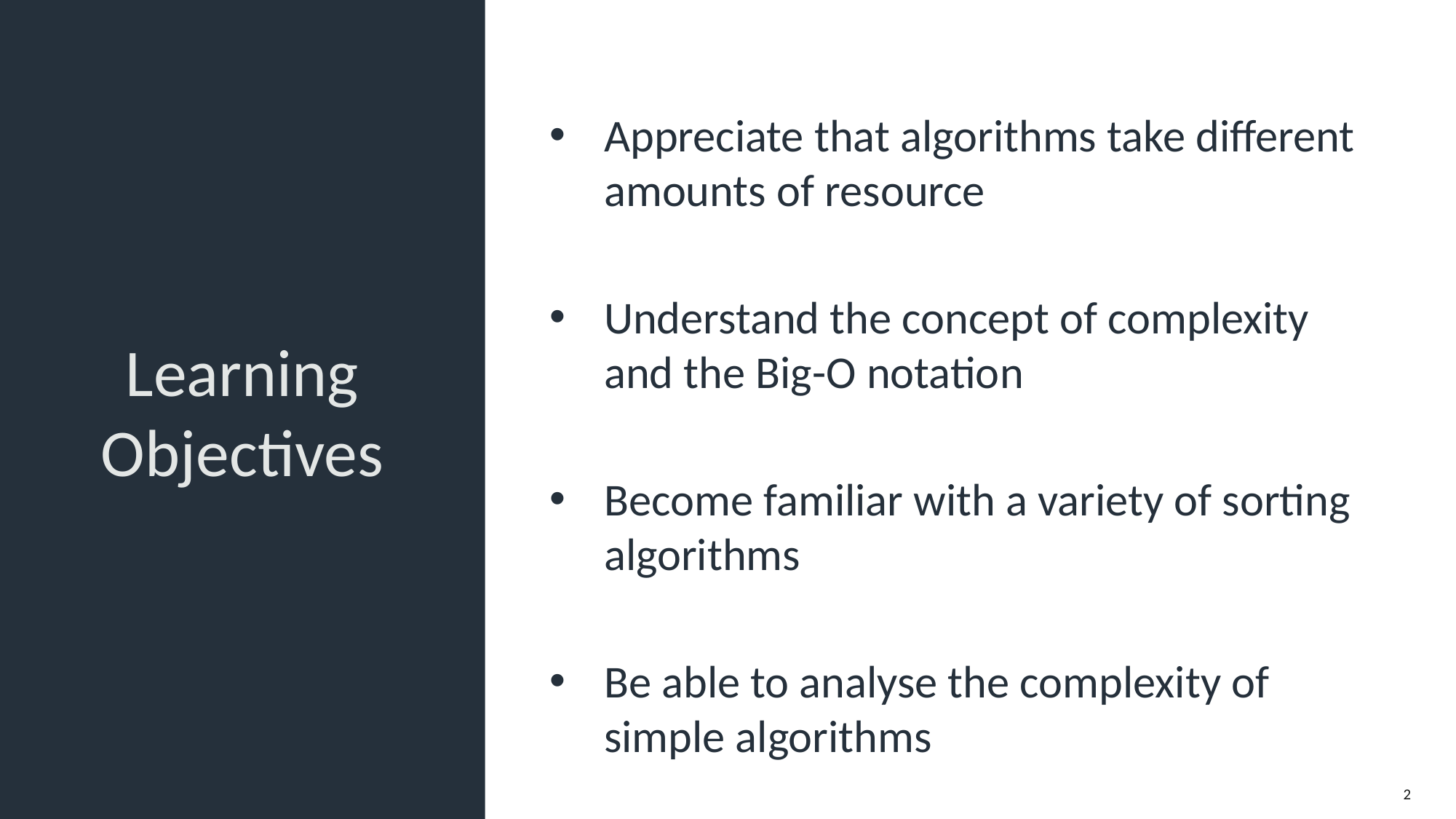

# Learning Objectives

Appreciate that algorithms take different amounts of resource

Understand the concept of complexity and the Big-O notation

Become familiar with a variety of sorting algorithms

Be able to analyse the complexity of simple algorithms